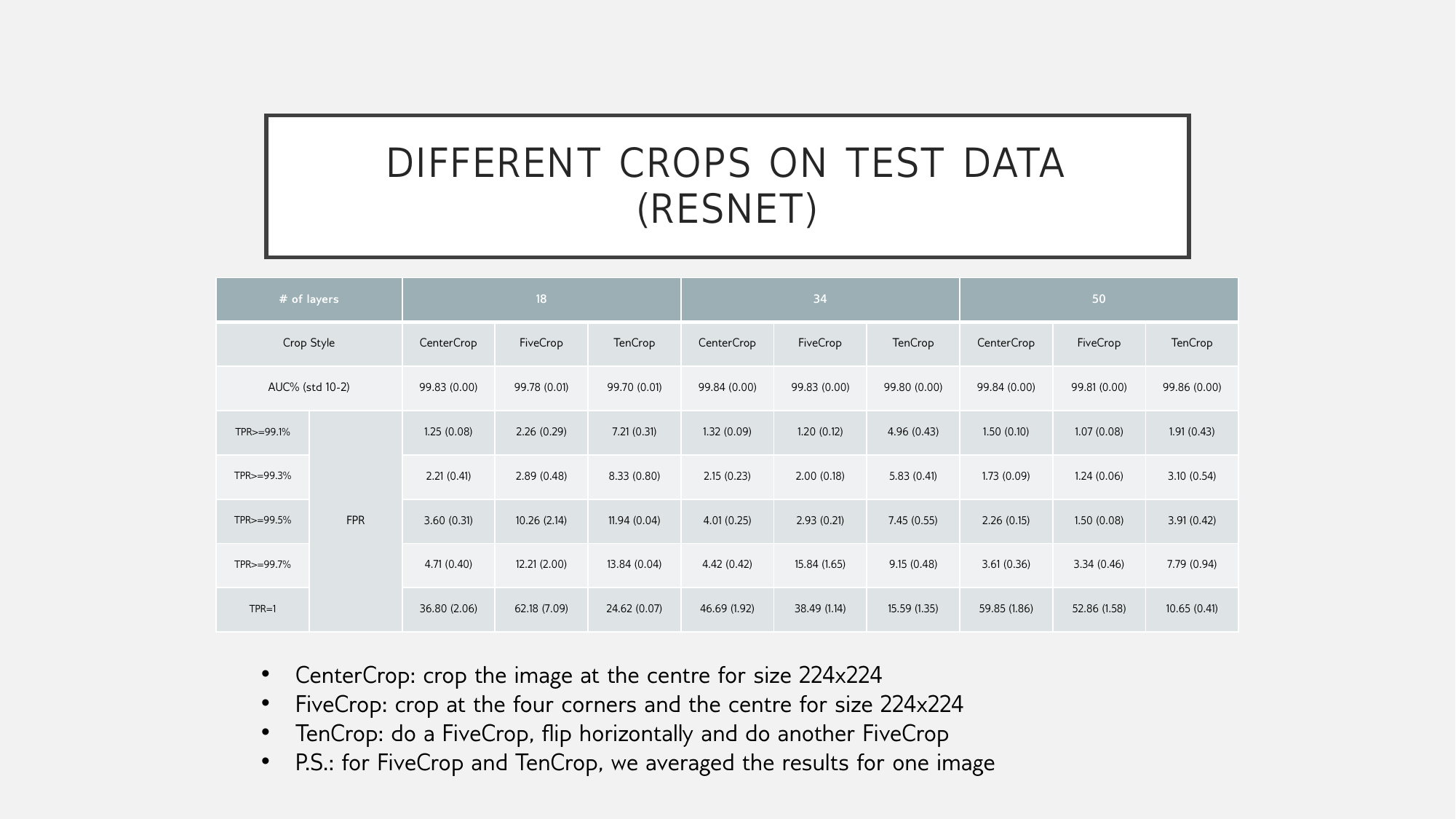

# Different crops on test data (Resnet)
| # of layers |  | 18 |  |  | 34 |  |  | 50 |  |  |
| --- | --- | --- | --- | --- | --- | --- | --- | --- | --- | --- |
| Crop Style |  | CenterCrop | FiveCrop | TenCrop | CenterCrop | FiveCrop | TenCrop | CenterCrop | FiveCrop | TenCrop |
| AUC% (std 10-2) |  | 99.83 (0.00) | 99.78 (0.01) | 99.70 (0.01) | 99.84 (0.00) | 99.83 (0.00) | 99.80 (0.00) | 99.84 (0.00) | 99.81 (0.00) | 99.86 (0.00) |
| TPR>=99.1% | FPR | 1.25 (0.08) | 2.26 (0.29) | 7.21 (0.31) | 1.32 (0.09) | 1.20 (0.12) | 4.96 (0.43) | 1.50 (0.10) | 1.07 (0.08) | 1.91 (0.43) |
| TPR>=99.3% |  | 2.21 (0.41) | 2.89 (0.48) | 8.33 (0.80) | 2.15 (0.23) | 2.00 (0.18) | 5.83 (0.41) | 1.73 (0.09) | 1.24 (0.06) | 3.10 (0.54) |
| TPR>=99.5% |  | 3.60 (0.31) | 10.26 (2.14) | 11.94 (0.04) | 4.01 (0.25) | 2.93 (0.21) | 7.45 (0.55) | 2.26 (0.15) | 1.50 (0.08) | 3.91 (0.42) |
| TPR>=99.7% |  | 4.71 (0.40) | 12.21 (2.00) | 13.84 (0.04) | 4.42 (0.42) | 15.84 (1.65) | 9.15 (0.48) | 3.61 (0.36) | 3.34 (0.46) | 7.79 (0.94) |
| TPR=1 |  | 36.80 (2.06) | 62.18 (7.09) | 24.62 (0.07) | 46.69 (1.92) | 38.49 (1.14) | 15.59 (1.35) | 59.85 (1.86) | 52.86 (1.58) | 10.65 (0.41) |
CenterCrop: crop the image at the centre for size 224x224
FiveCrop: crop at the four corners and the centre for size 224x224
TenCrop: do a FiveCrop, flip horizontally and do another FiveCrop
P.S.: for FiveCrop and TenCrop, we averaged the results for one image